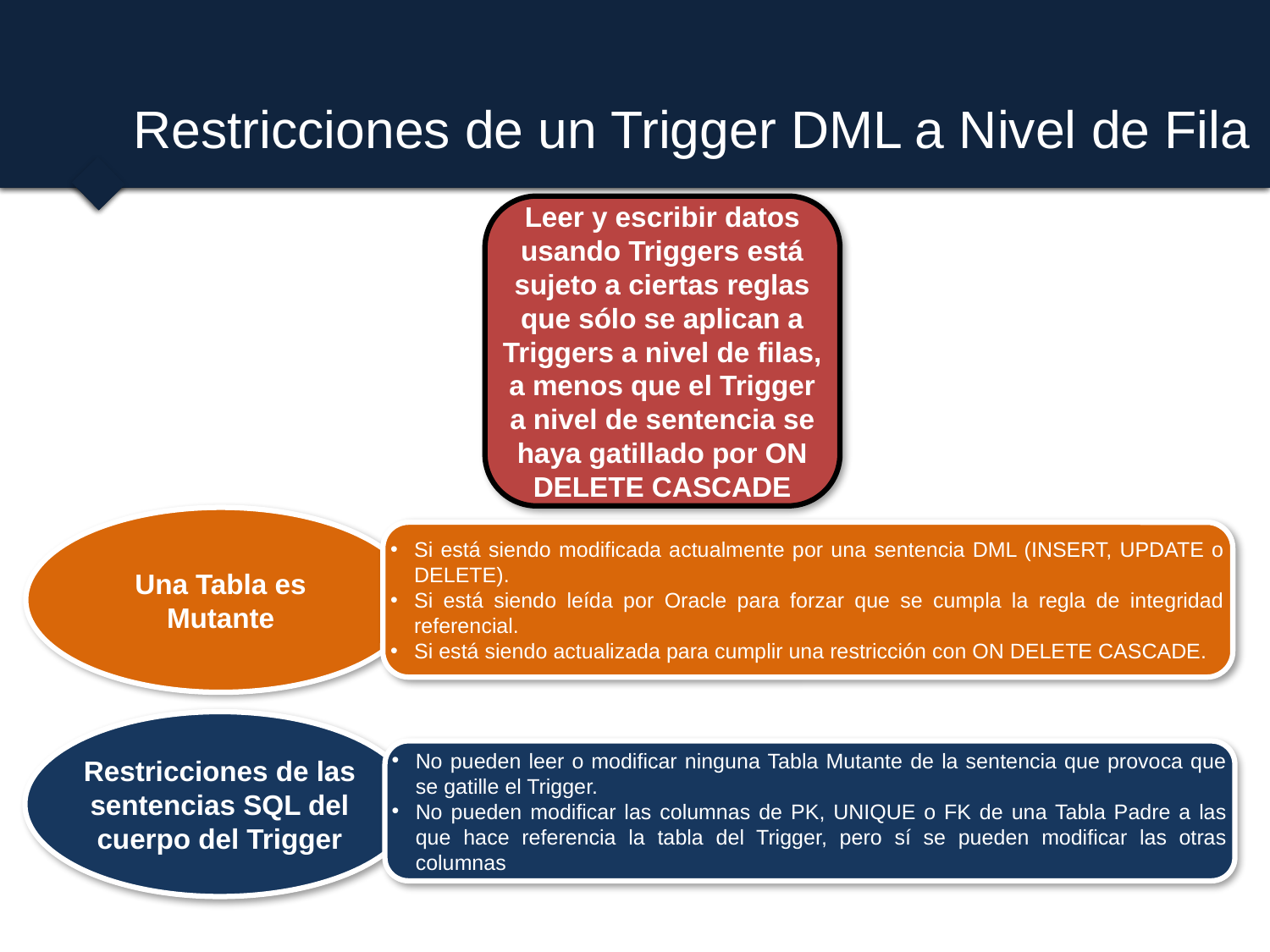

# Restricciones de un Trigger DML a Nivel de Fila
Leer y escribir datos usando Triggers está sujeto a ciertas reglas que sólo se aplican a Triggers a nivel de filas, a menos que el Trigger a nivel de sentencia se haya gatillado por ON DELETE CASCADE
Una Tabla es Mutante
Si está siendo modificada actualmente por una sentencia DML (INSERT, UPDATE o DELETE).
Si está siendo leída por Oracle para forzar que se cumpla la regla de integridad referencial.
Si está siendo actualizada para cumplir una restricción con ON DELETE CASCADE.
Restricciones de las sentencias SQL del cuerpo del Trigger
No pueden leer o modificar ninguna Tabla Mutante de la sentencia que provoca que se gatille el Trigger.
No pueden modificar las columnas de PK, UNIQUE o FK de una Tabla Padre a las que hace referencia la tabla del Trigger, pero sí se pueden modificar las otras columnas